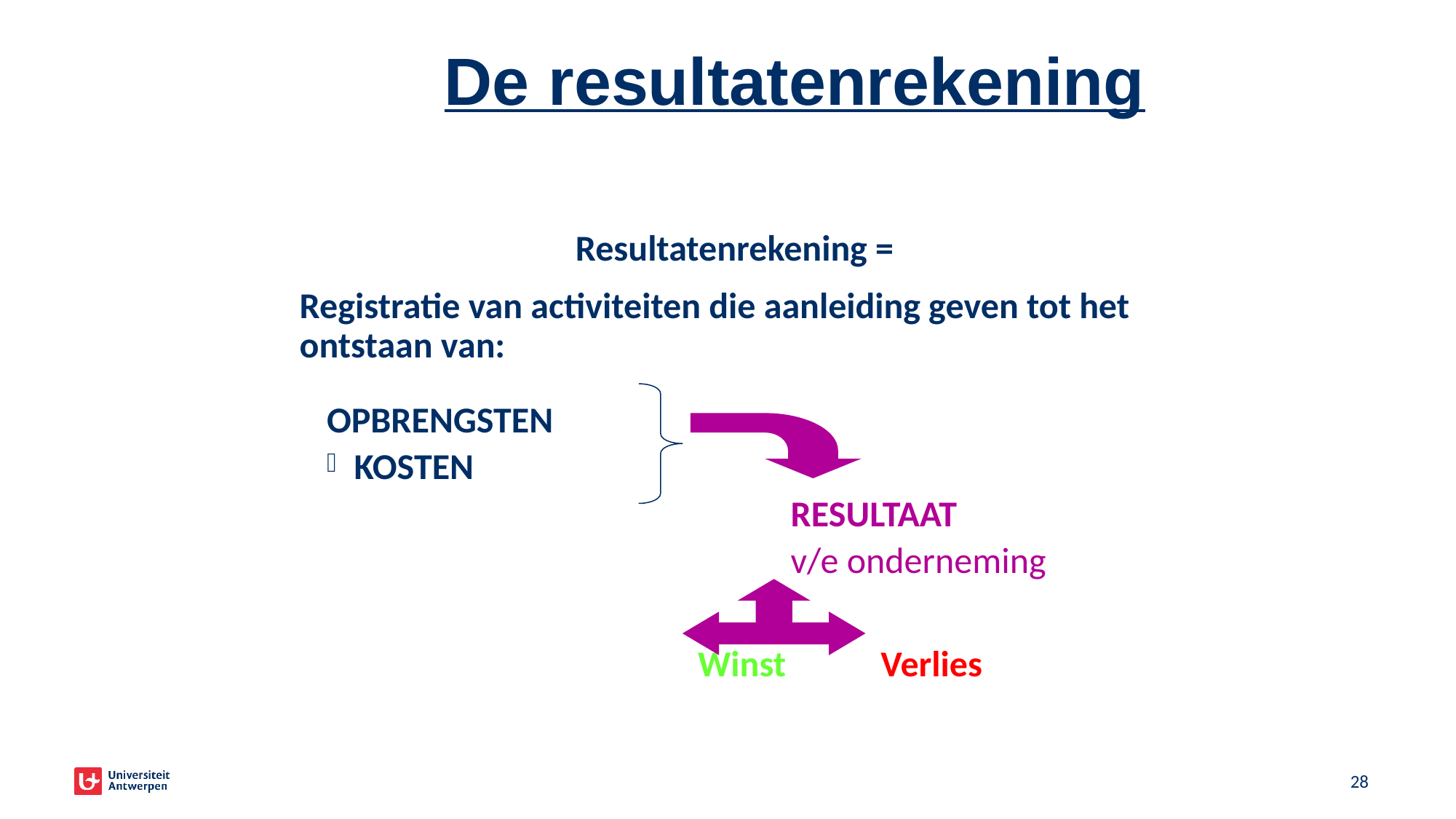

# De resultatenrekening
	Resultatenrekening =
	Registratie van activiteiten die aanleiding geven tot het ontstaan van:

OPBRENGSTEN
KOSTEN
					RESULTAAT
					v/e onderneming

				  Winst	           Verlies

28